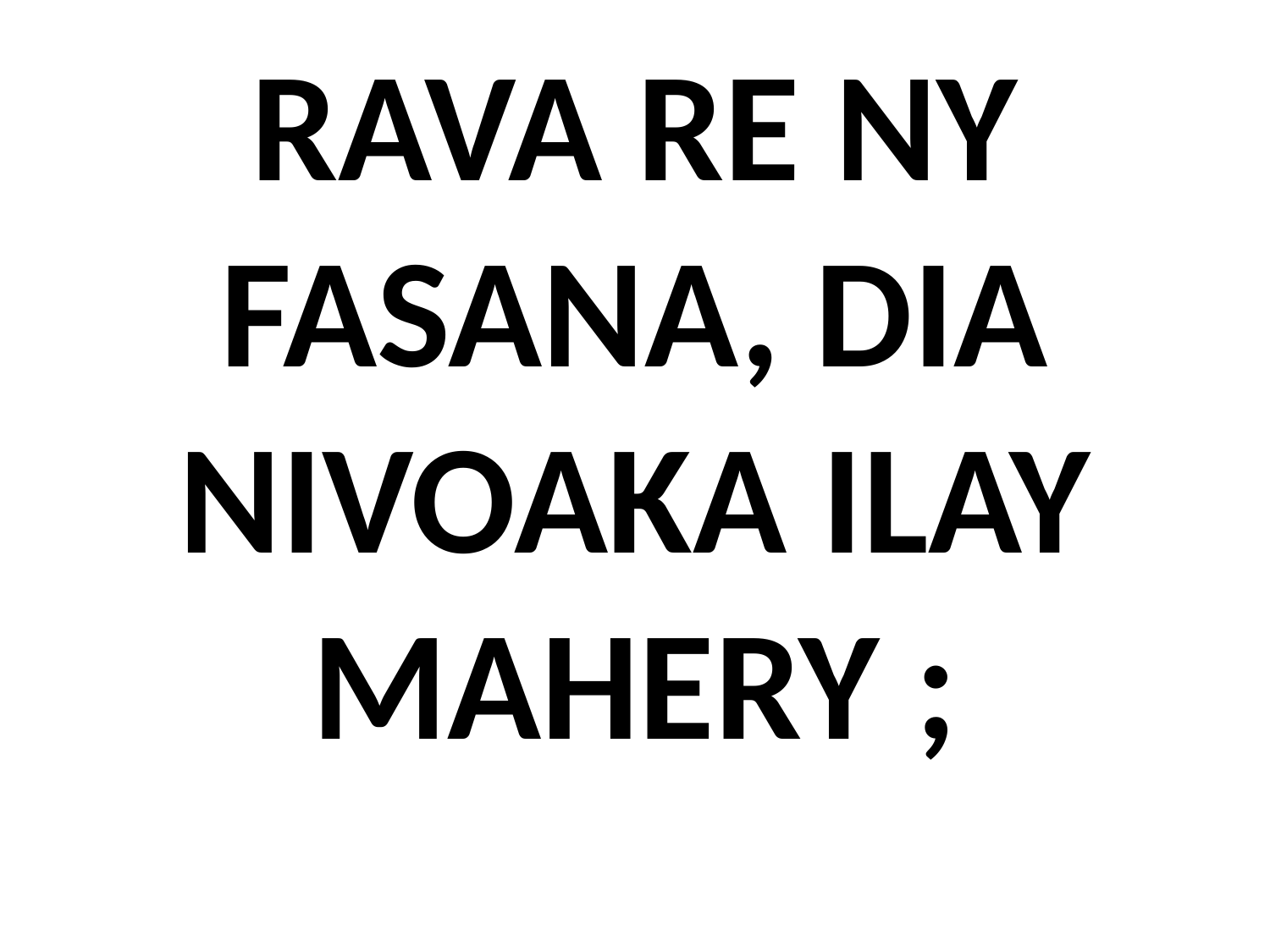

# RAVA RE NY FASANA, DIA NIVOAKA ILAY MAHERY ;